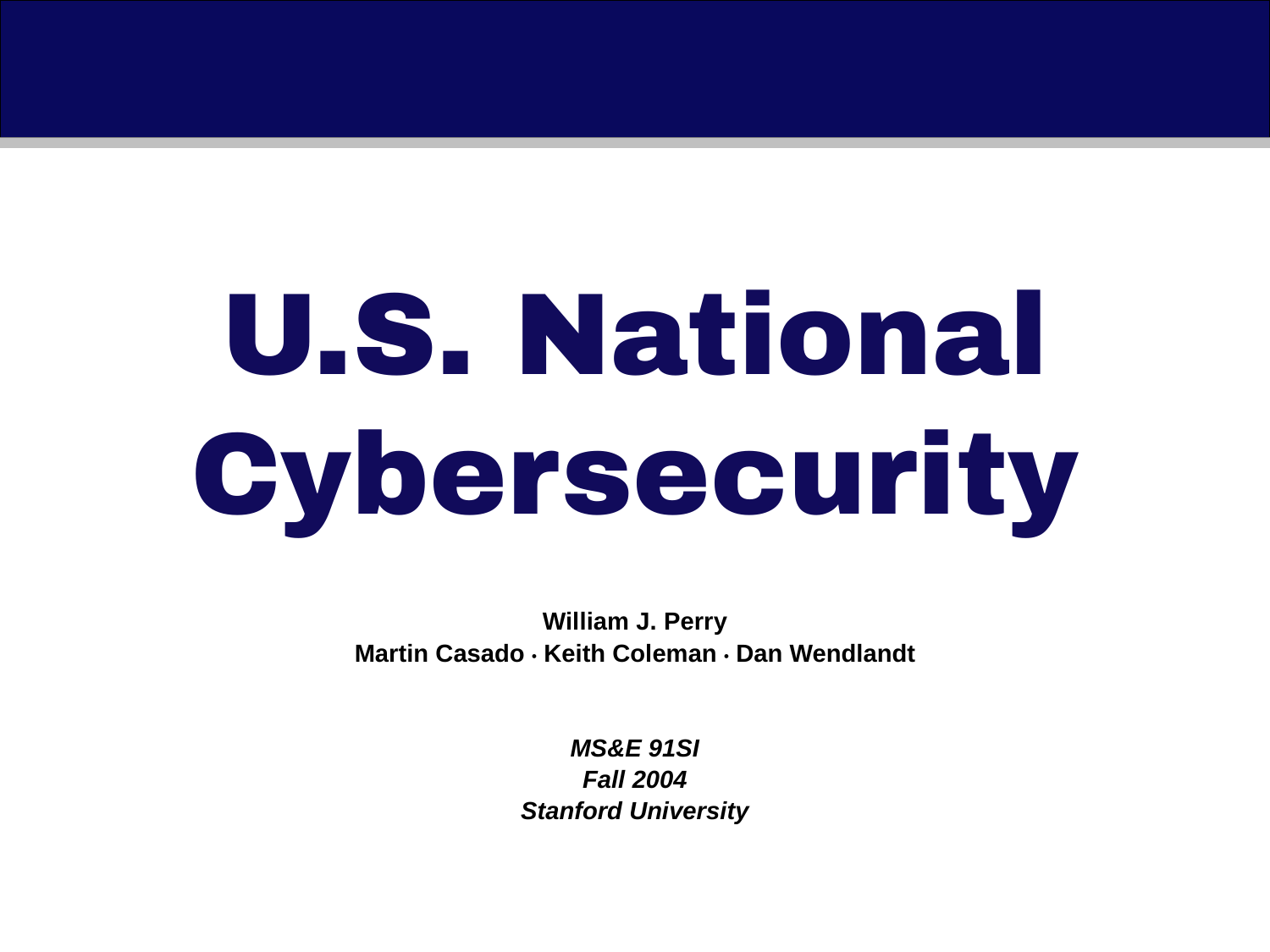

# U.S. National Cybersecurity
William J. Perry
Martin Casado • Keith Coleman • Dan Wendlandt

MS&E 91SI
Fall 2004
Stanford University

U.S. National Cybersecurity